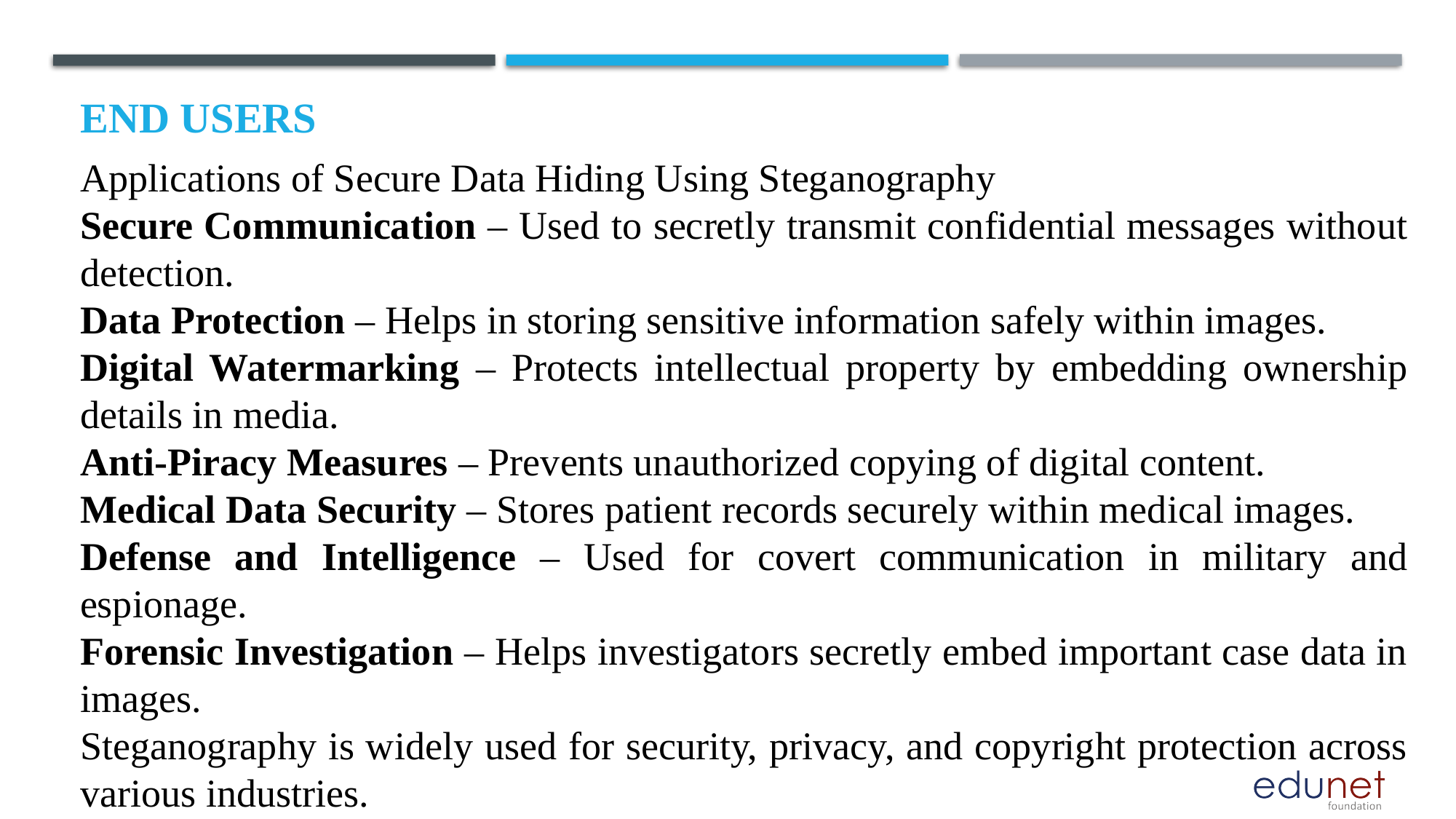

# End users
Applications of Secure Data Hiding Using Steganography
Secure Communication – Used to secretly transmit confidential messages without detection.
Data Protection – Helps in storing sensitive information safely within images.
Digital Watermarking – Protects intellectual property by embedding ownership details in media.
Anti-Piracy Measures – Prevents unauthorized copying of digital content.
Medical Data Security – Stores patient records securely within medical images.
Defense and Intelligence – Used for covert communication in military and espionage.
Forensic Investigation – Helps investigators secretly embed important case data in images.
Steganography is widely used for security, privacy, and copyright protection across various industries.